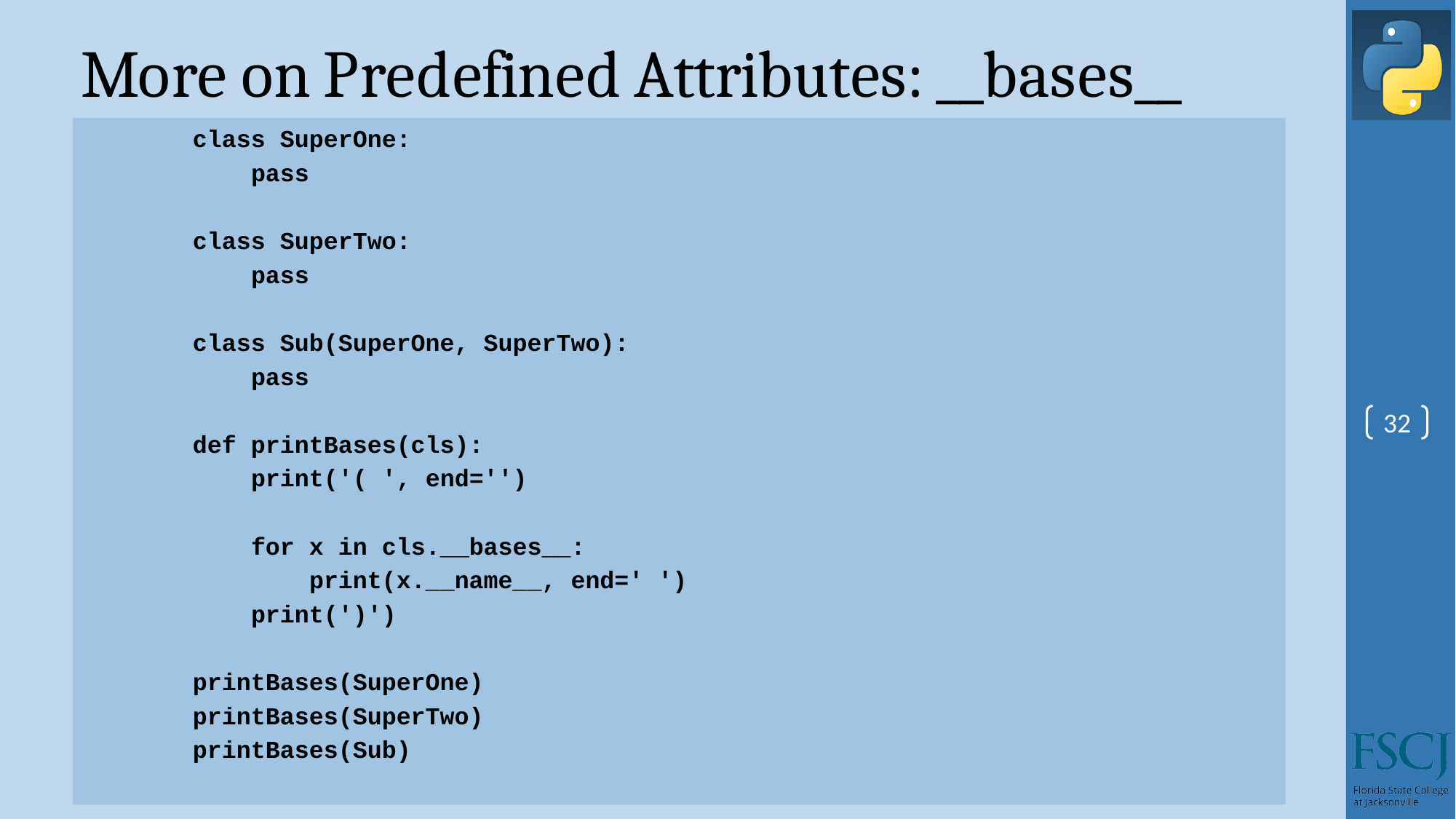

# More on Predefined Attributes: __bases__
class SuperOne:
    pass

class SuperTwo:
    pass

class Sub(SuperOne, SuperTwo):
    pass

def printBases(cls):
    print('( ', end='')

    for x in cls.__bases__:
        print(x.__name__, end=' ')
    print(')')

printBases(SuperOne)
printBases(SuperTwo)
printBases(Sub)
32